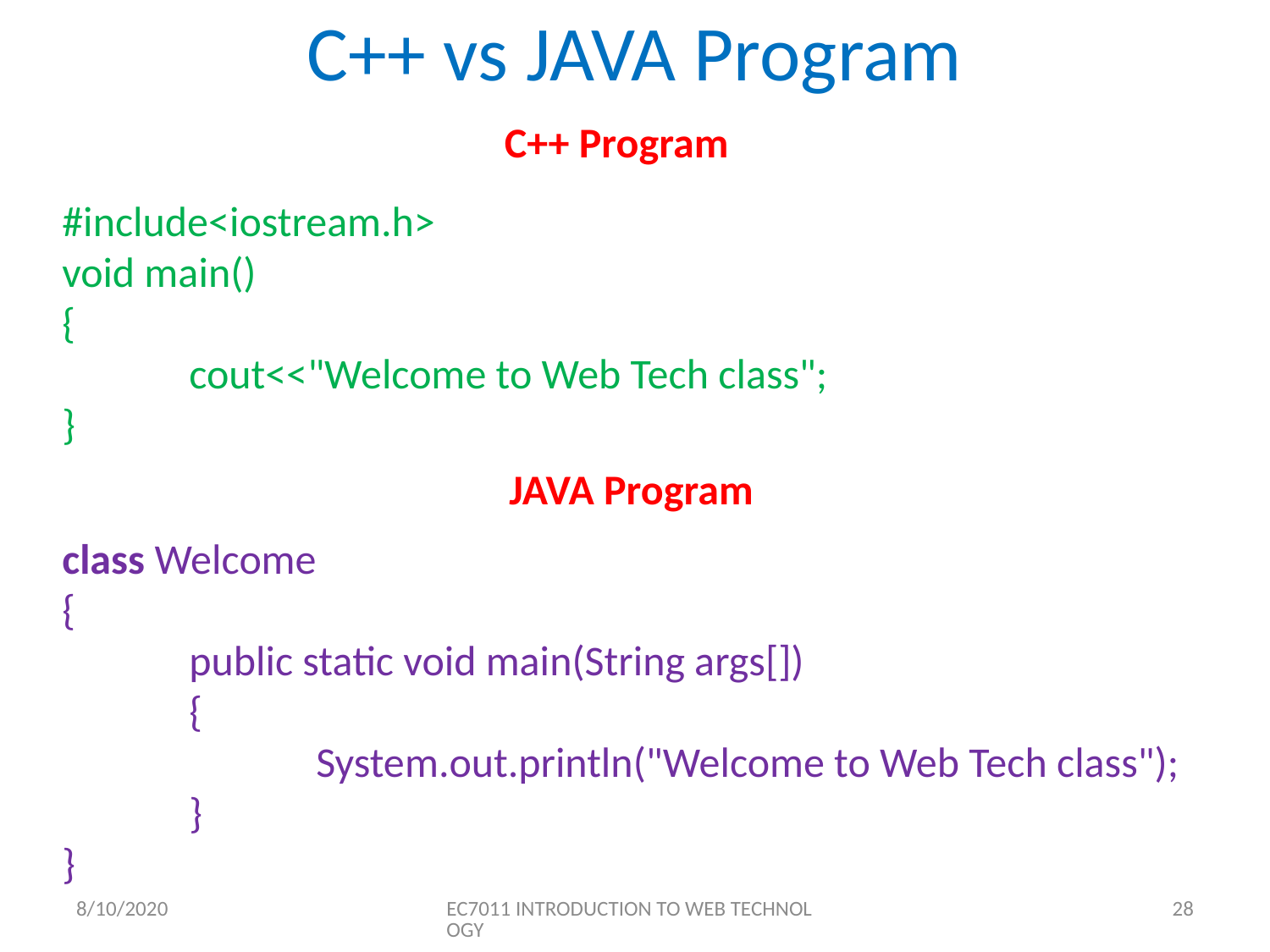

# C++ vs JAVA Program
C++ Program
#include<iostream.h>
void main()
{
	cout<<"Welcome to Web Tech class";
}
 JAVA Program
class Welcome
{
	public static void main(String args[])
	{
		System.out.println("Welcome to Web Tech class");
	}
}
8/10/2020
EC7011 INTRODUCTION TO WEB TECHNOLOGY
28